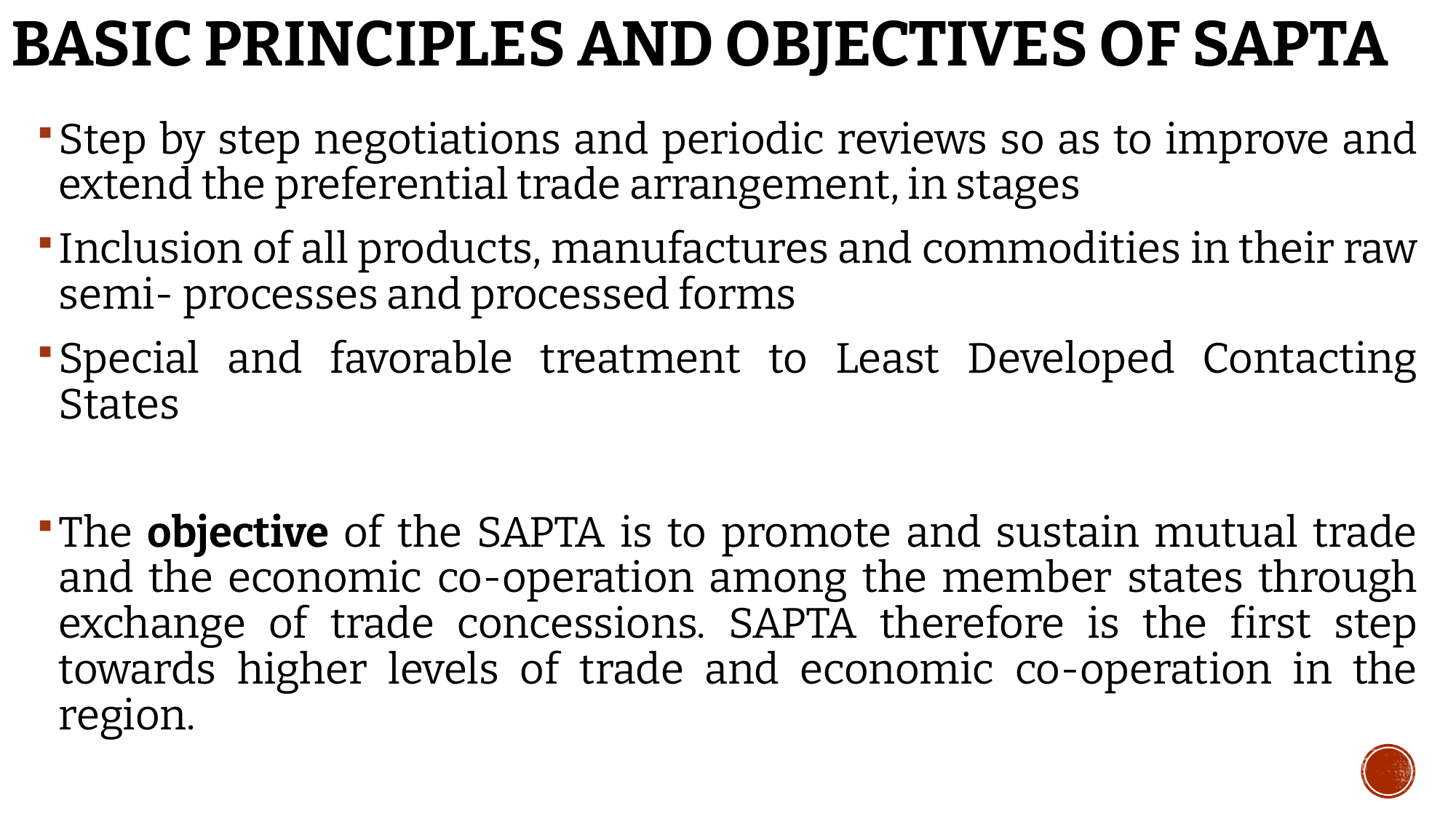

# basic principles and objectives of sapta
Step by step negotiations and periodic reviews so as to improve and extend the preferential trade arrangement, in stages
Inclusion of all products, manufactures and commodities in their raw semi- processes and processed forms
Special and favorable treatment to Least Developed Contacting States

The objective of the SAPTA is to promote and sustain mutual trade and the economic co-operation among the member states through exchange of trade concessions. SAPTA therefore is the first step towards higher levels of trade and economic co-operation in the region.